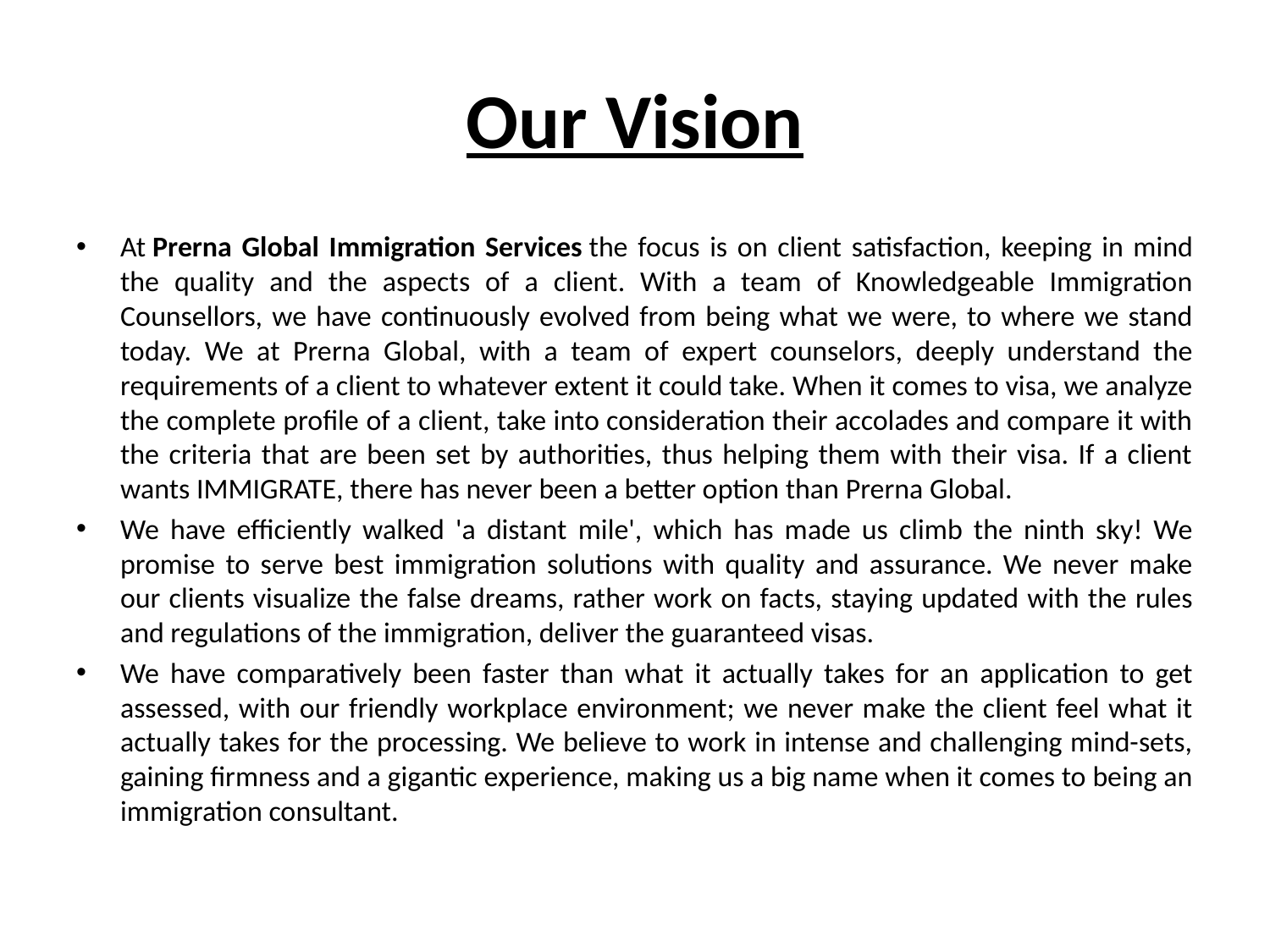

# Our Vision
At Prerna Global Immigration Services the focus is on client satisfaction, keeping in mind the quality and the aspects of a client. With a team of Knowledgeable Immigration Counsellors, we have continuously evolved from being what we were, to where we stand today. We at Prerna Global, with a team of expert counselors, deeply understand the requirements of a client to whatever extent it could take. When it comes to visa, we analyze the complete profile of a client, take into consideration their accolades and compare it with the criteria that are been set by authorities, thus helping them with their visa. If a client wants IMMIGRATE, there has never been a better option than Prerna Global.
We have efficiently walked 'a distant mile', which has made us climb the ninth sky! We promise to serve best immigration solutions with quality and assurance. We never make our clients visualize the false dreams, rather work on facts, staying updated with the rules and regulations of the immigration, deliver the guaranteed visas.
We have comparatively been faster than what it actually takes for an application to get assessed, with our friendly workplace environment; we never make the client feel what it actually takes for the processing. We believe to work in intense and challenging mind-sets, gaining firmness and a gigantic experience, making us a big name when it comes to being an immigration consultant.